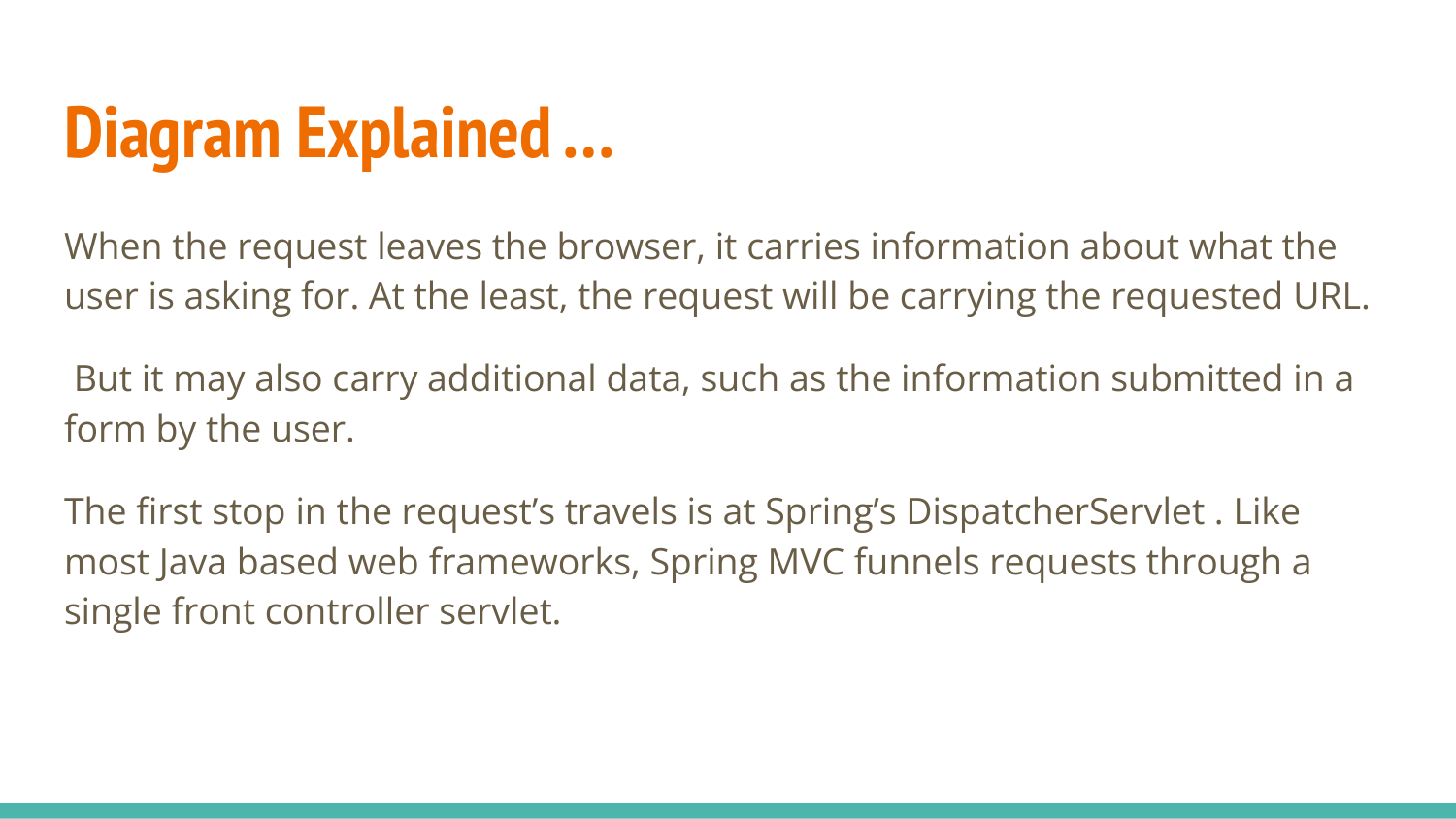

# Diagram Explained …
When the request leaves the browser, it carries information about what the user is asking for. At the least, the request will be carrying the requested URL.
 But it may also carry additional data, such as the information submitted in a form by the user.
The first stop in the request’s travels is at Spring’s DispatcherServlet . Like most Java based web frameworks, Spring MVC funnels requests through a single front controller servlet.